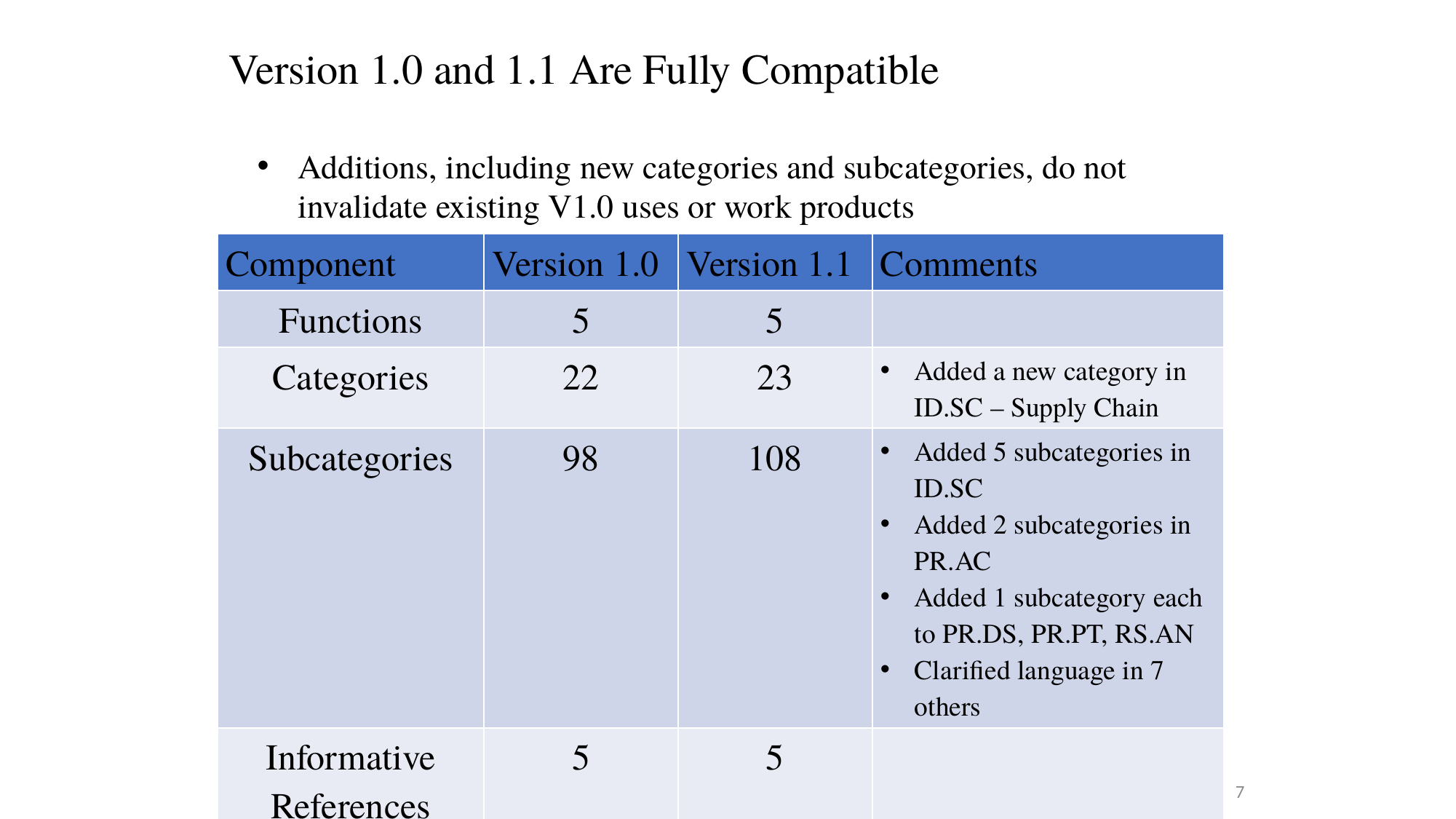

# Version 1.0 and 1.1 Are Fully Compatible
Additions, including new categories and subcategories, do not invalidate existing V1.0 uses or work products
| Component | Version 1.0 | Version 1.1 | Comments |
| --- | --- | --- | --- |
| Functions | 5 | 5 |  |
| Categories | 22 | 23 | Added a new category in ID.SC – Supply Chain |
| Subcategories | 98 | 108 | Added 5 subcategories in ID.SC Added 2 subcategories in PR.AC Added 1 subcategory each to PR.DS, PR.PT, RS.AN Clarified language in 7 others |
| Informative References | 5 | 5 |  |
7